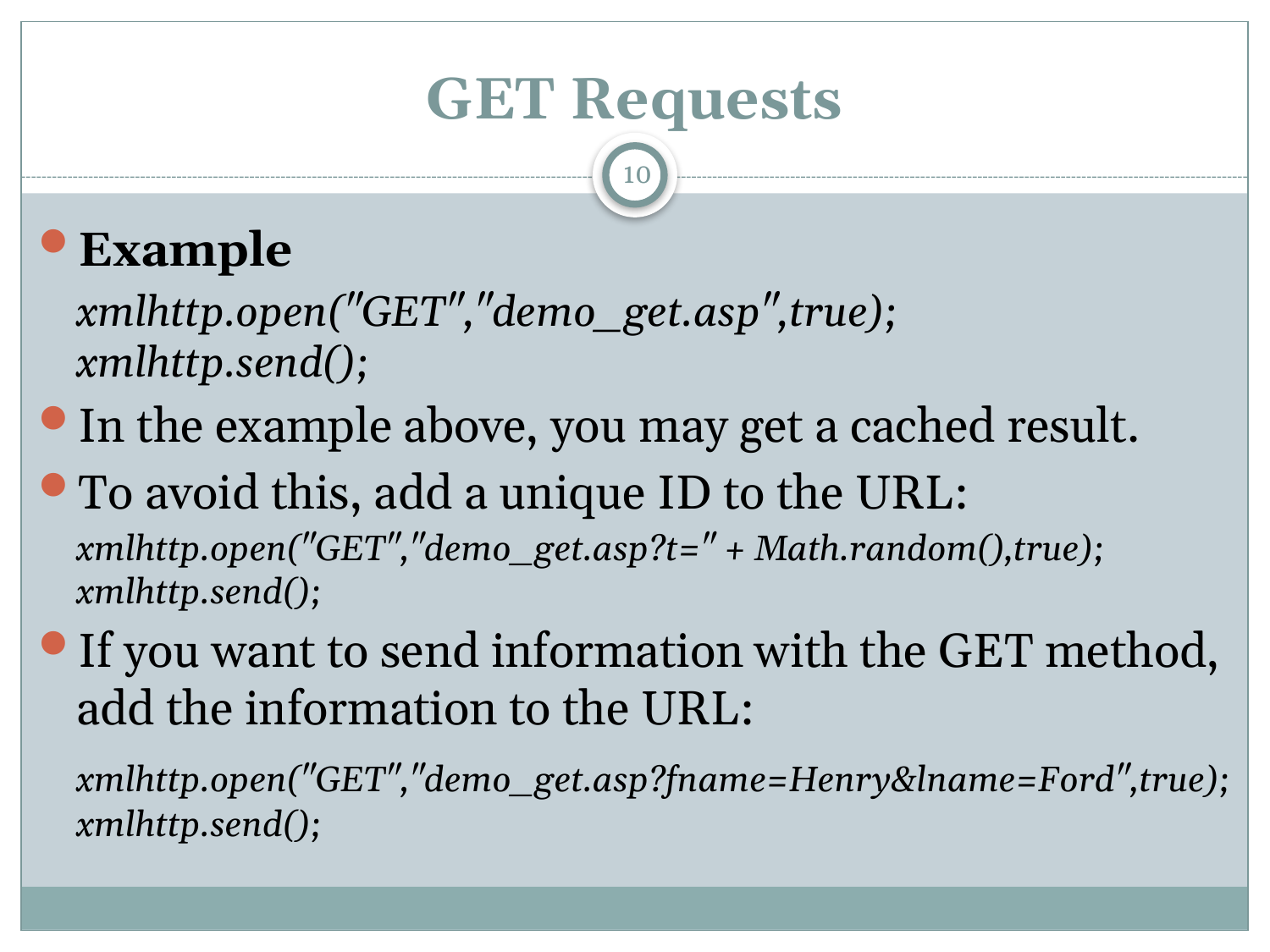

# GET Requests
10
Example
	xmlhttp.open("GET","demo_get.asp",true);
xmlhttp.send();
In the example above, you may get a cached result.
To avoid this, add a unique ID to the URL:
	xmlhttp.open("GET","demo_get.asp?t=" + Math.random(),true);
xmlhttp.send();
If you want to send information with the GET method, add the information to the URL:
	xmlhttp.open("GET","demo_get.asp?fname=Henry&lname=Ford",true);
xmlhttp.send();